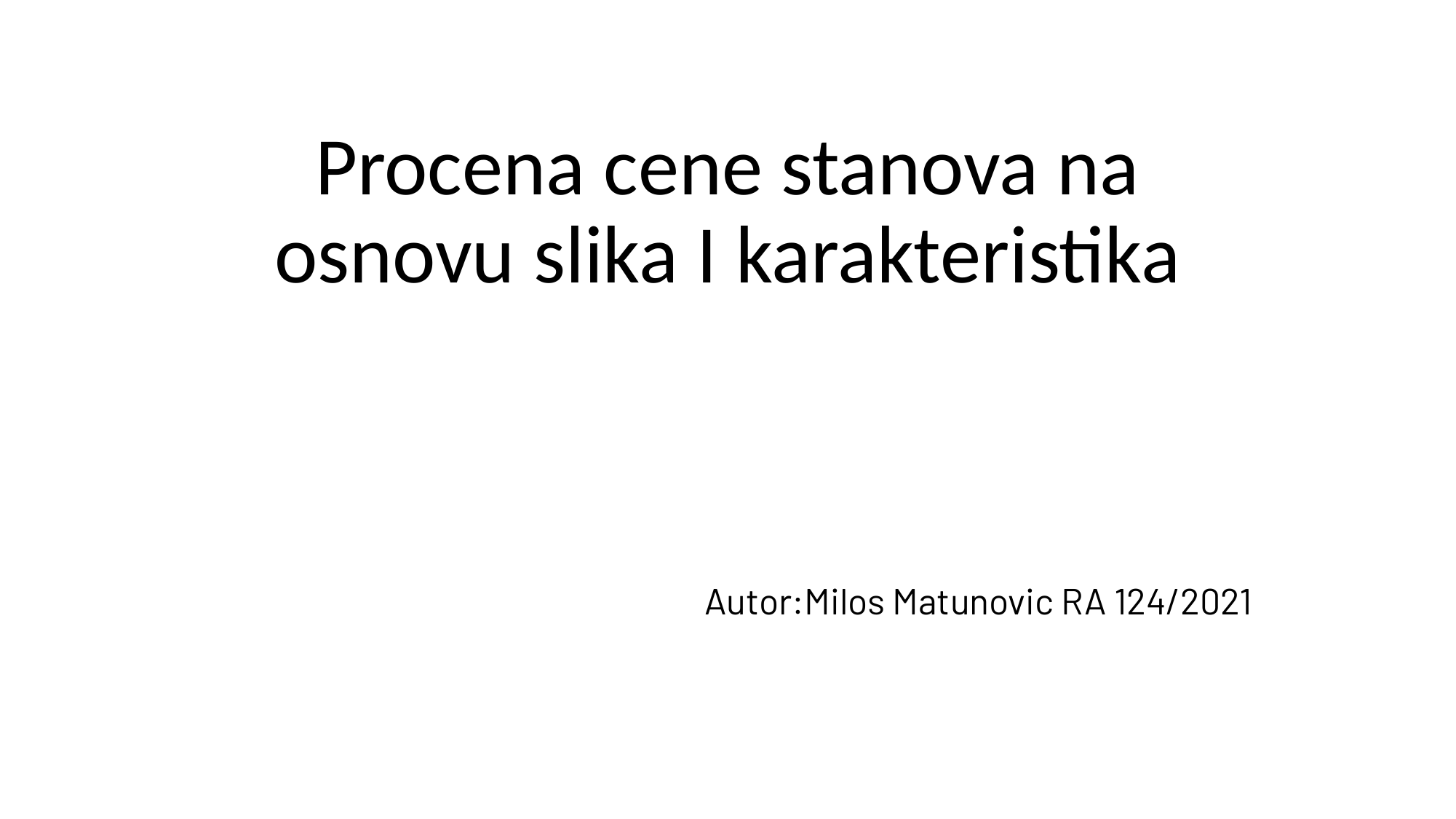

# Procena cene stanova na osnovu slika I karakteristika
                                                         Autor:Milos Matunovic RA 124/2021